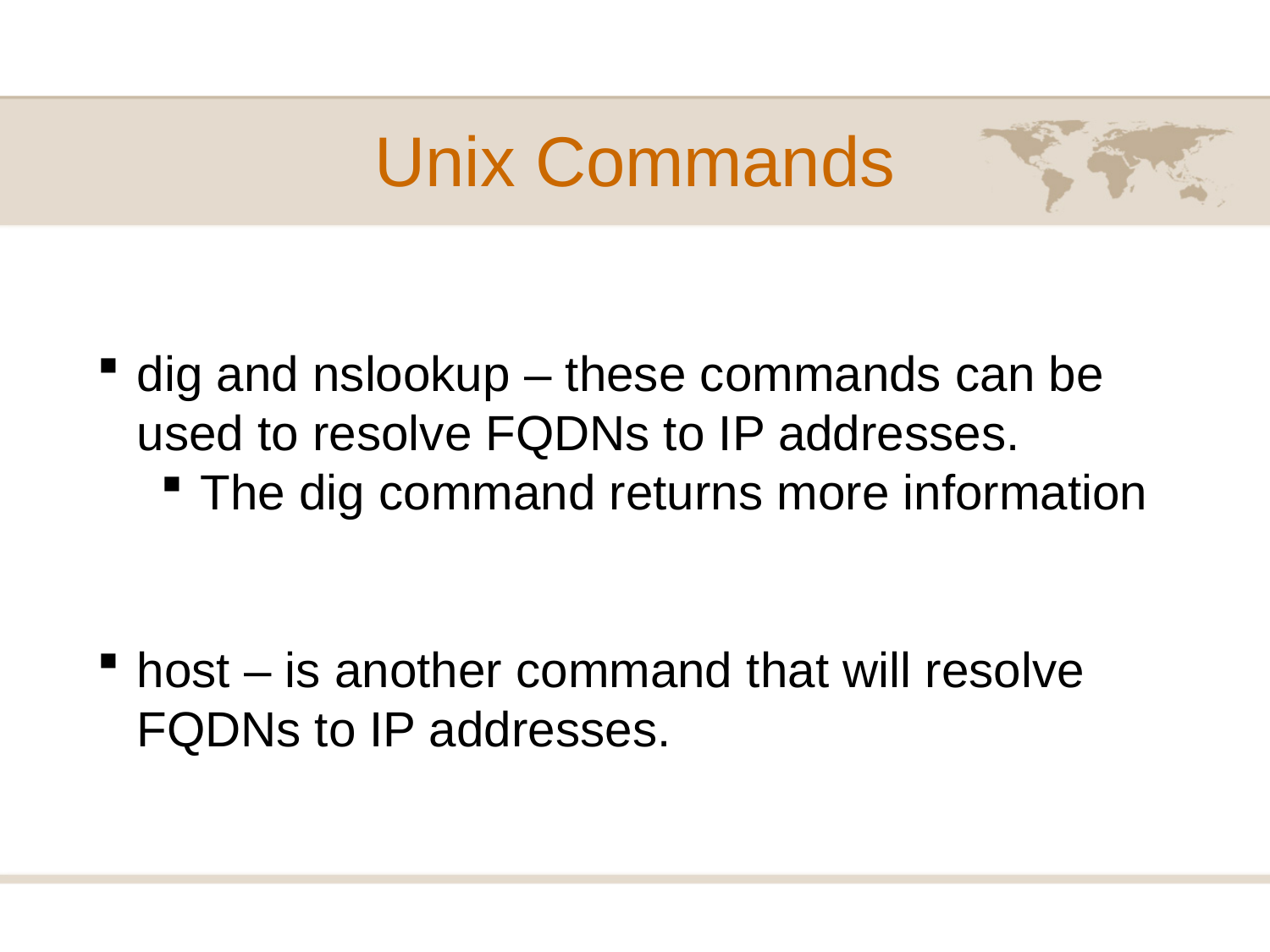

# Unix Commands

dig and nslookup – these commands can be used to resolve FQDNs to IP addresses.
The dig command returns more information

host – is another command that will resolve FQDNs to IP addresses.